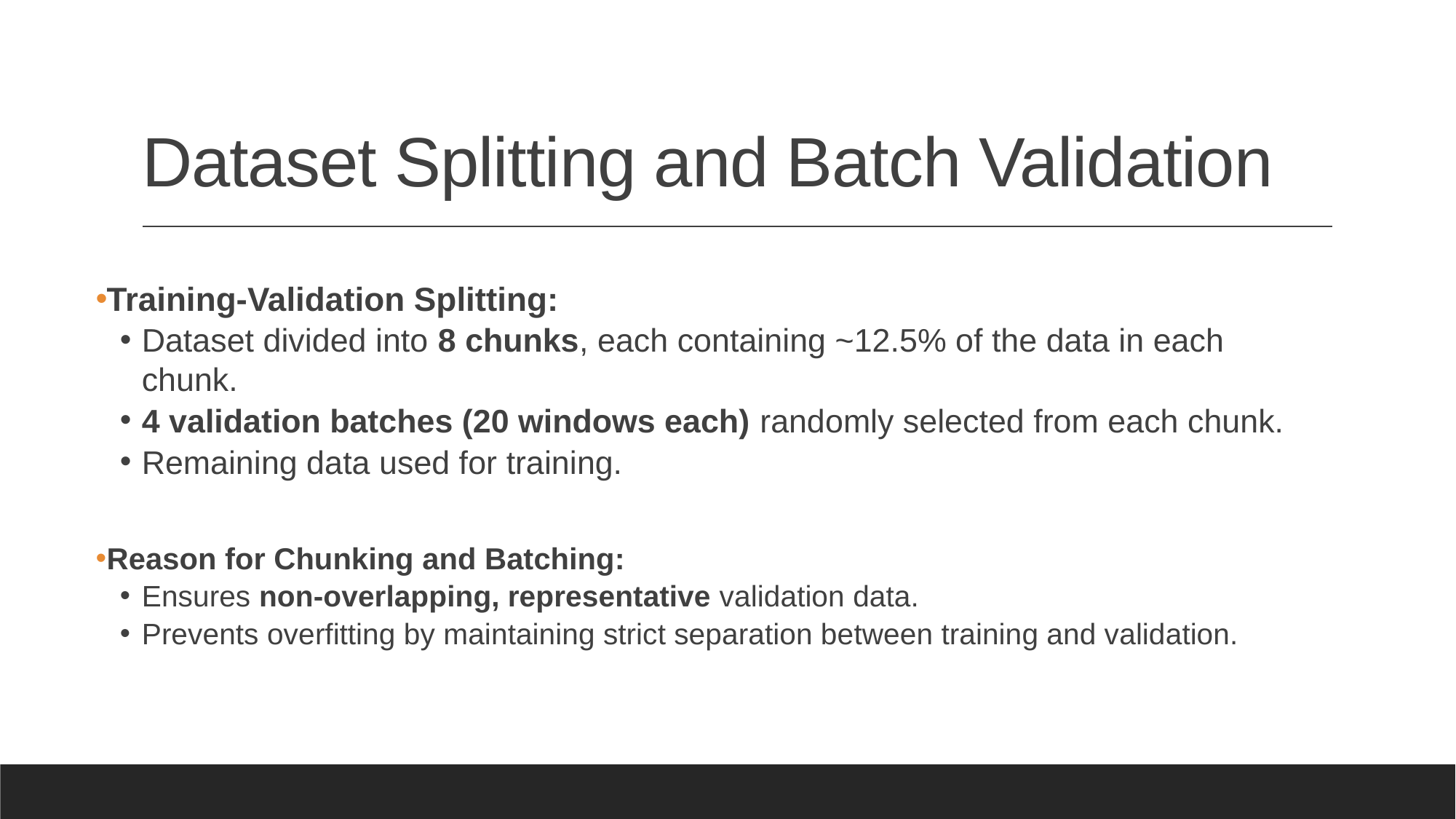

# Dataset Splitting and Batch Validation
Training-Validation Splitting:
Dataset divided into 8 chunks, each containing ~12.5% of the data in each chunk.
4 validation batches (20 windows each) randomly selected from each chunk.
Remaining data used for training.

Reason for Chunking and Batching:
Ensures non-overlapping, representative validation data.
Prevents overfitting by maintaining strict separation between training and validation.